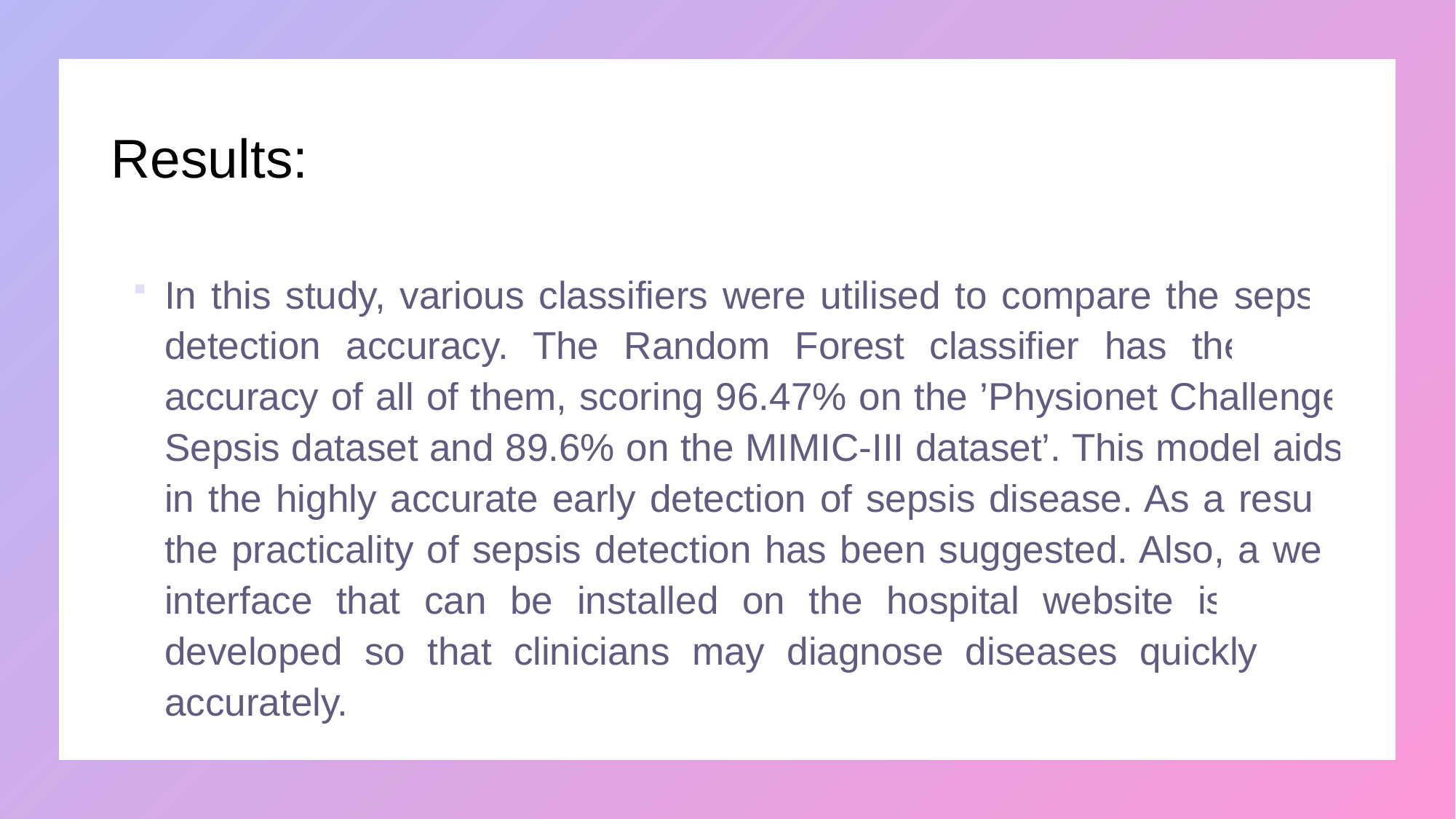

# Results:
In this study, various classifiers were utilised to compare the sepsis detection accuracy. The Random Forest classifier has the best accuracy of all of them, scoring 96.47% on the ’Physionet Challenge Sepsis dataset and 89.6% on the MIMIC-III dataset’. This model aids in the highly accurate early detection of sepsis disease. As a result, the practicality of sepsis detection has been suggested. Also, a web interface that can be installed on the hospital website is being developed so that clinicians may diagnose diseases quickly and accurately.